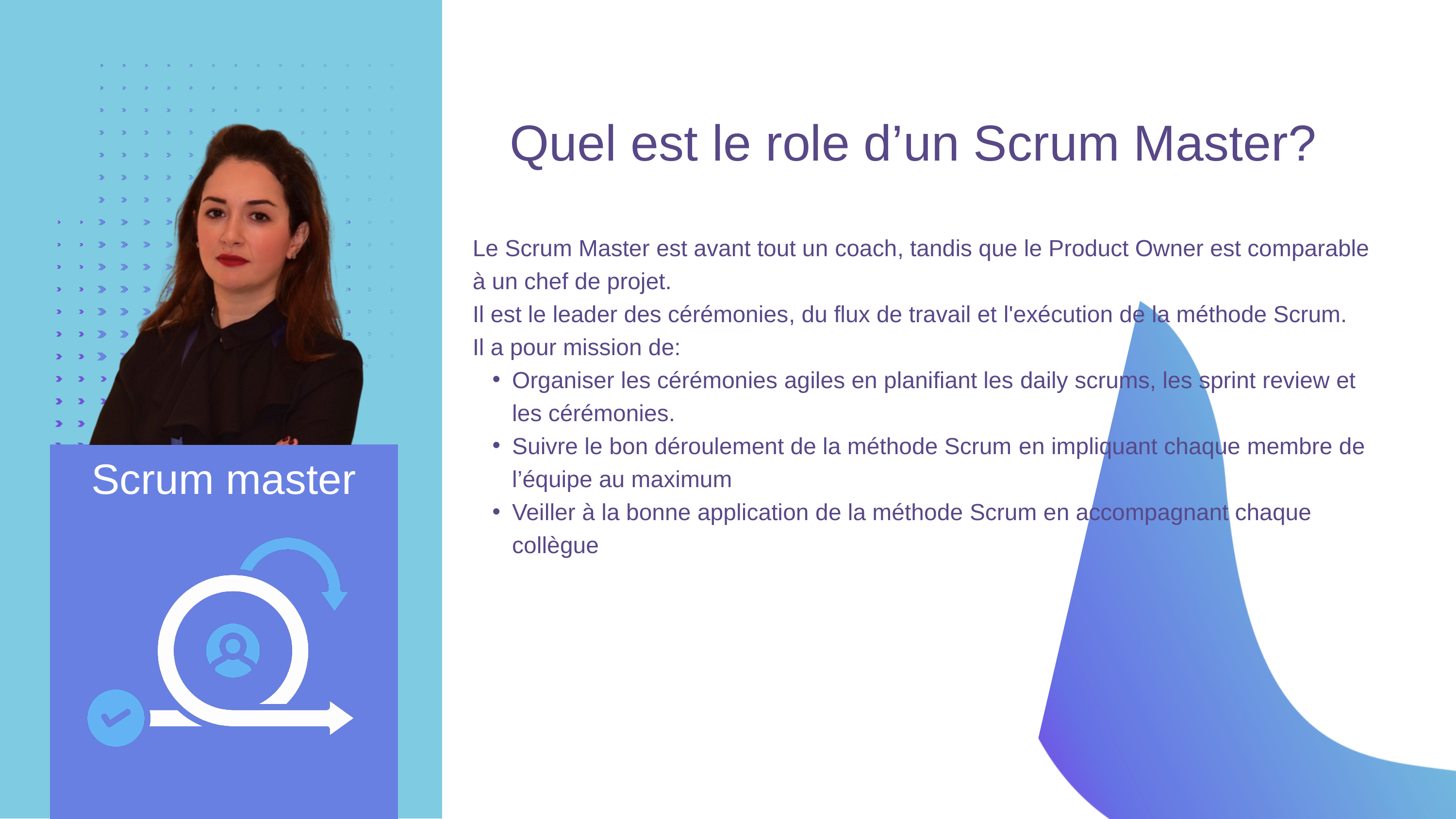

Quel est le role d’un Scrum Master?

Le Scrum Master est avant tout un coach, tandis que le Product Owner est comparable à un chef de projet.
Il est le leader des cérémonies, du flux de travail et l'exécution de la méthode Scrum.
Il a pour mission de:
Organiser les cérémonies agiles en planifiant les daily scrums, les sprint review et les cérémonies.
Suivre le bon déroulement de la méthode Scrum en impliquant chaque membre de l’équipe au maximum
Veiller à la bonne application de la méthode Scrum en accompagnant chaque collègue

Scrum master